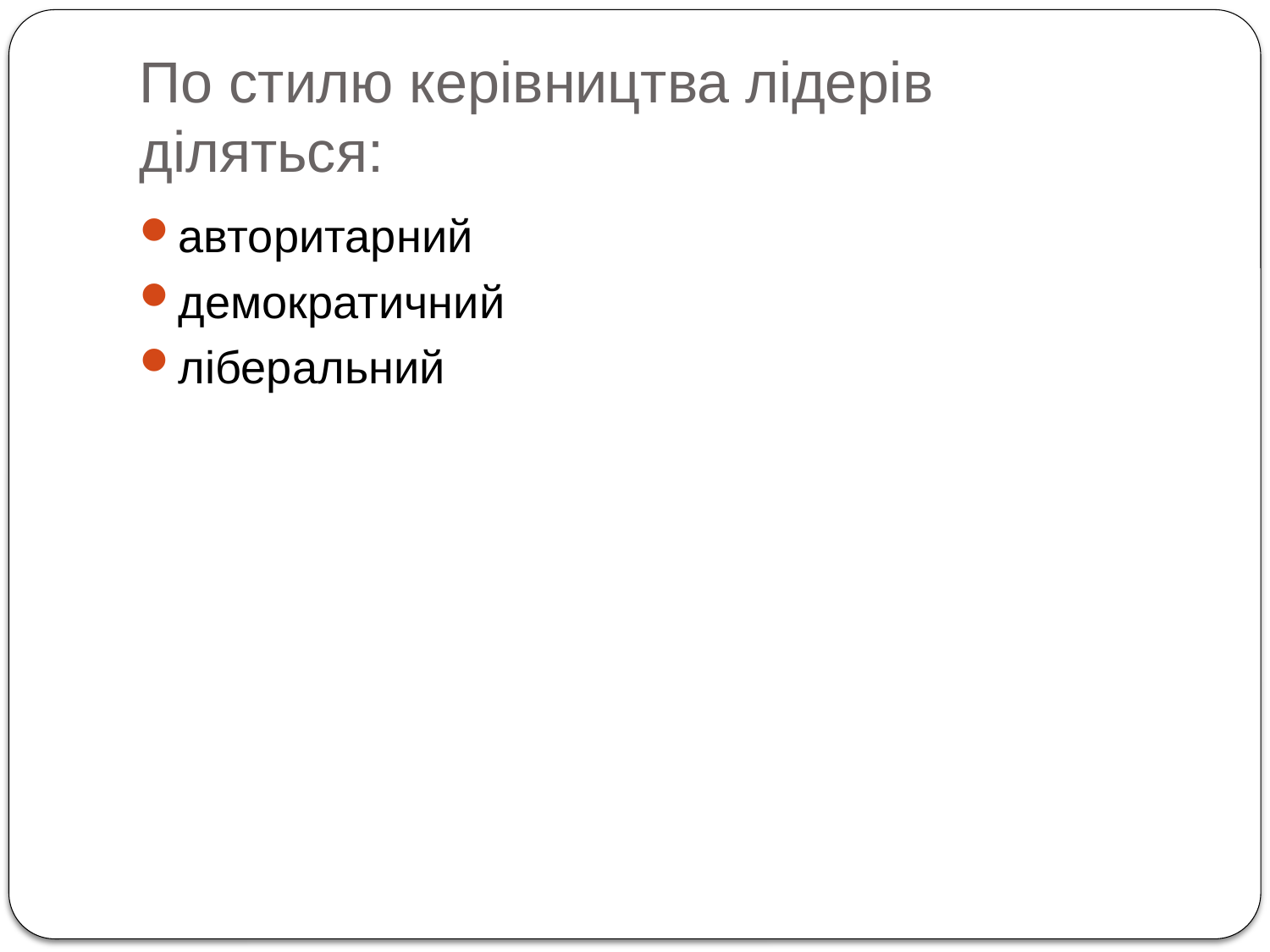

# По стилю керівництва лідерів діляться:
авторитарний
демократичний
ліберальний